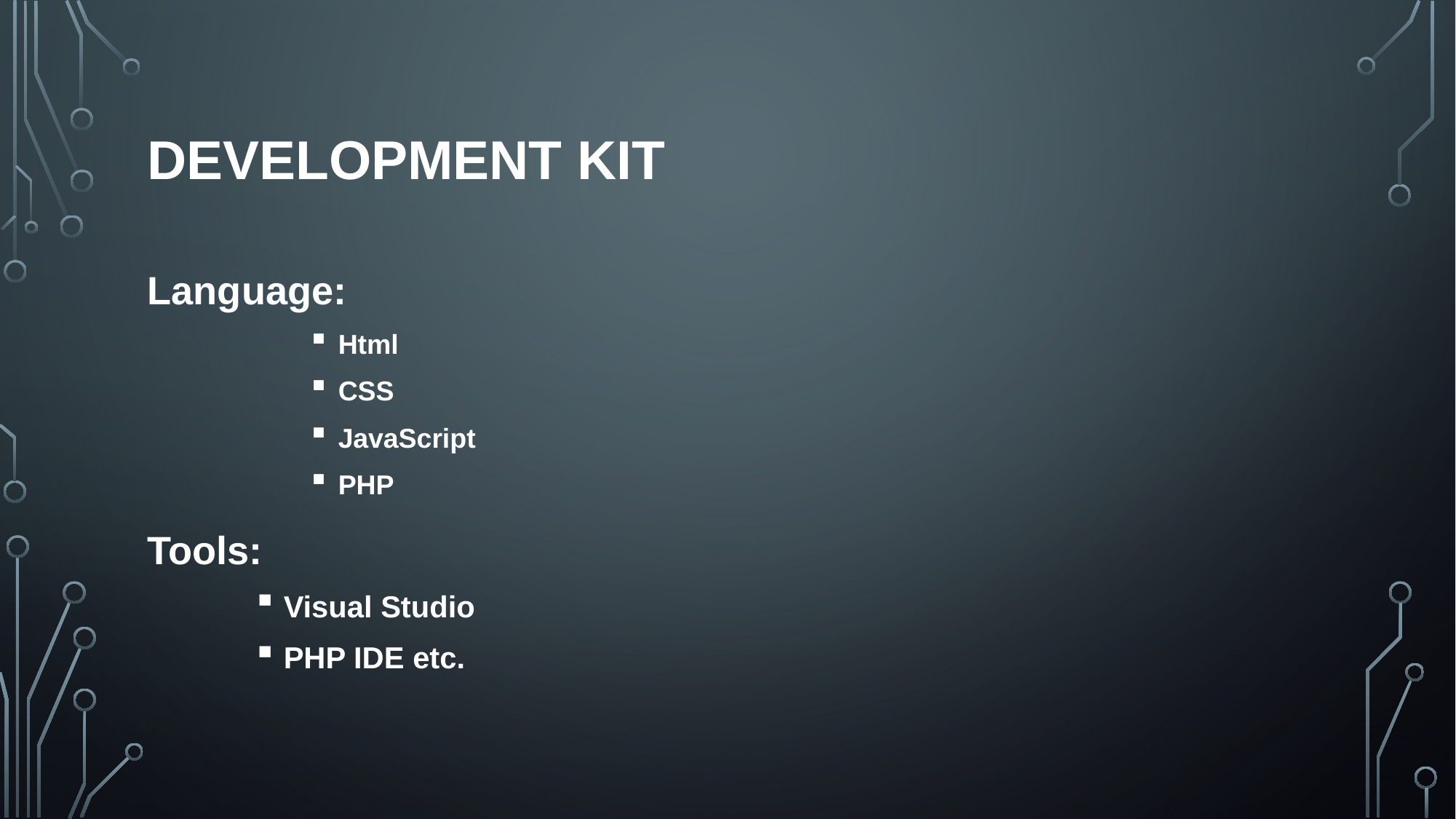

# DEVELOPMENT kit
Language:
Html
CSS
JavaScript
PHP
Tools:
Visual Studio
PHP IDE etc.